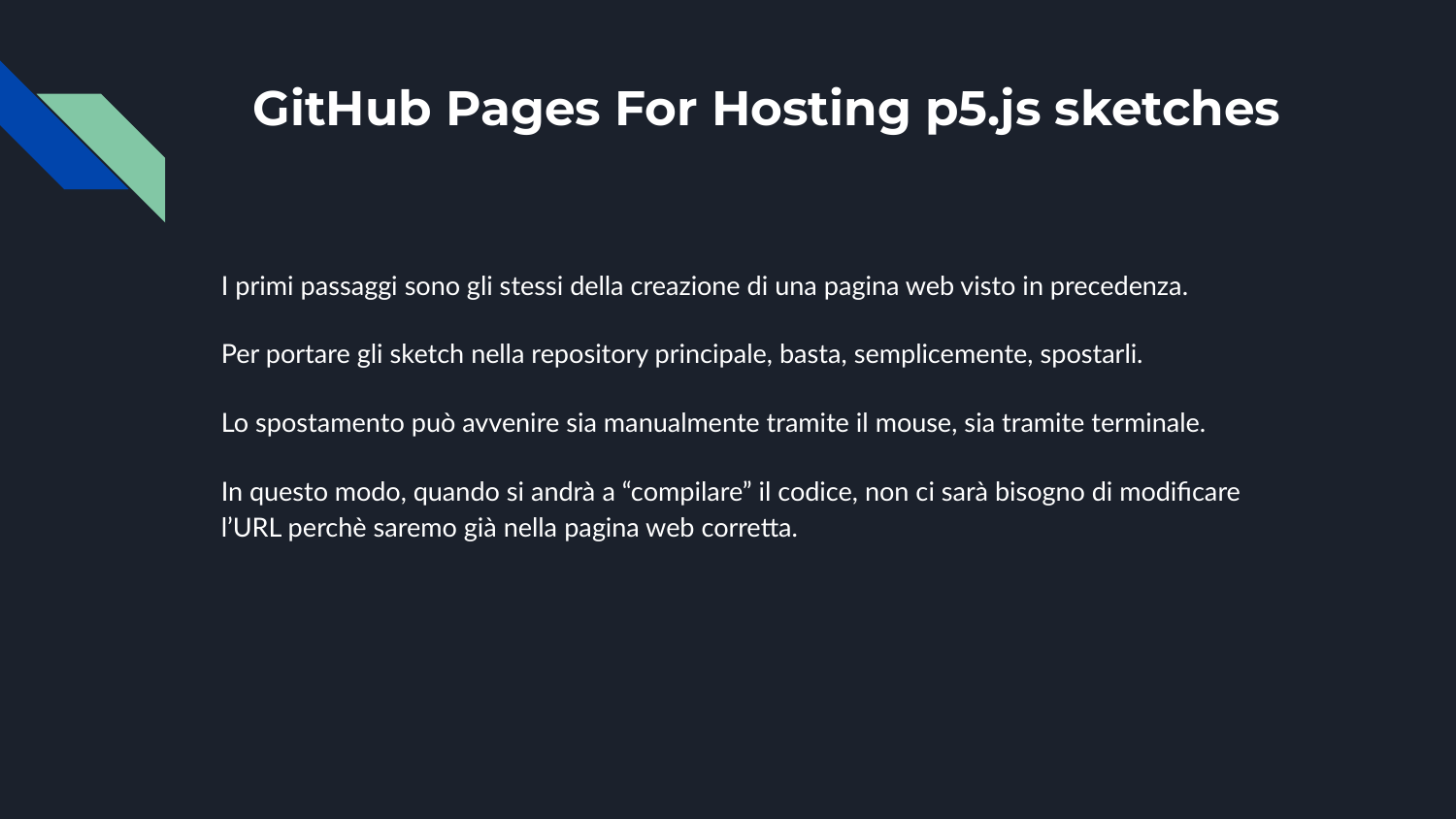

# GitHub Pages For Hosting p5.js sketches
I primi passaggi sono gli stessi della creazione di una pagina web visto in precedenza.
Per portare gli sketch nella repository principale, basta, semplicemente, spostarli.
Lo spostamento può avvenire sia manualmente tramite il mouse, sia tramite terminale.
In questo modo, quando si andrà a “compilare” il codice, non ci sarà bisogno di modificare l’URL perchè saremo già nella pagina web corretta.